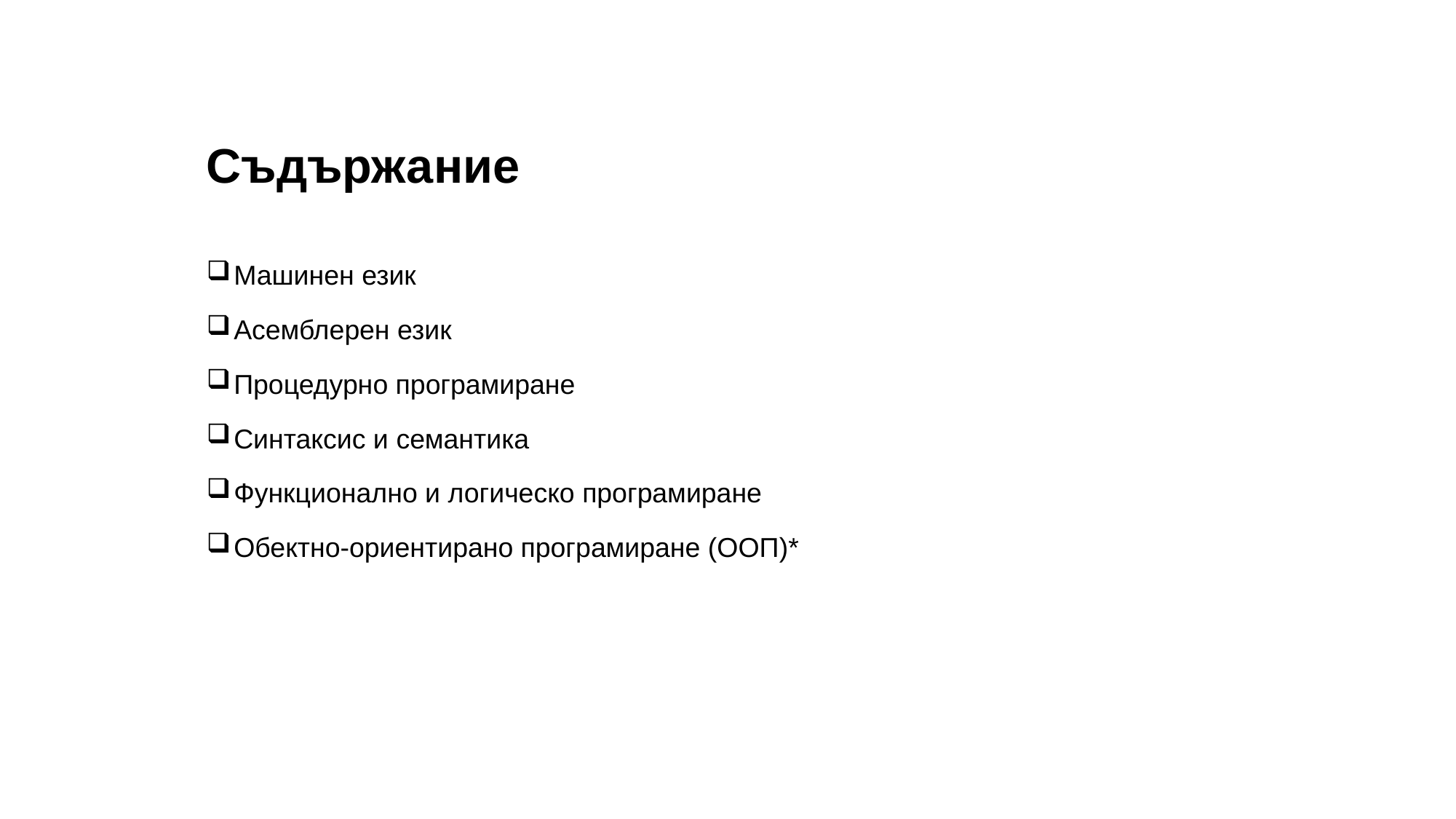

# Съдържание
Машинен език
Асемблерен език
Процедурно програмиране
Синтаксис и семантика
Функционално и логическо програмиране
Обектно-ориентирано програмиране (ООП)*